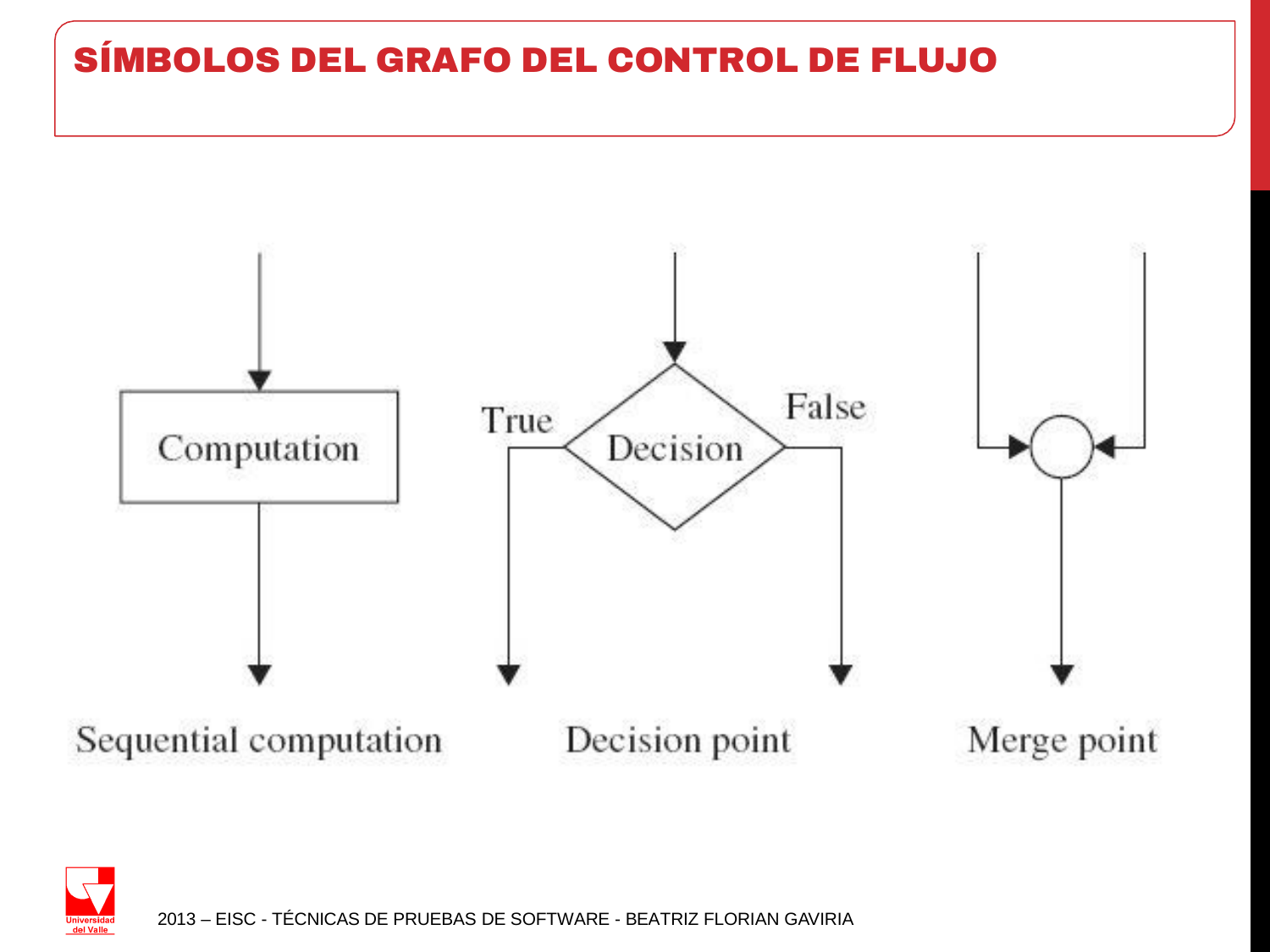

# SÍMBOLOS DEL GRAFO DEL CONTROL DE FLUJO

2013 – EISC - TÉCNICAS DE PRUEBAS DE SOFTWARE - BEATRIZ FLORIAN GAVIRIA